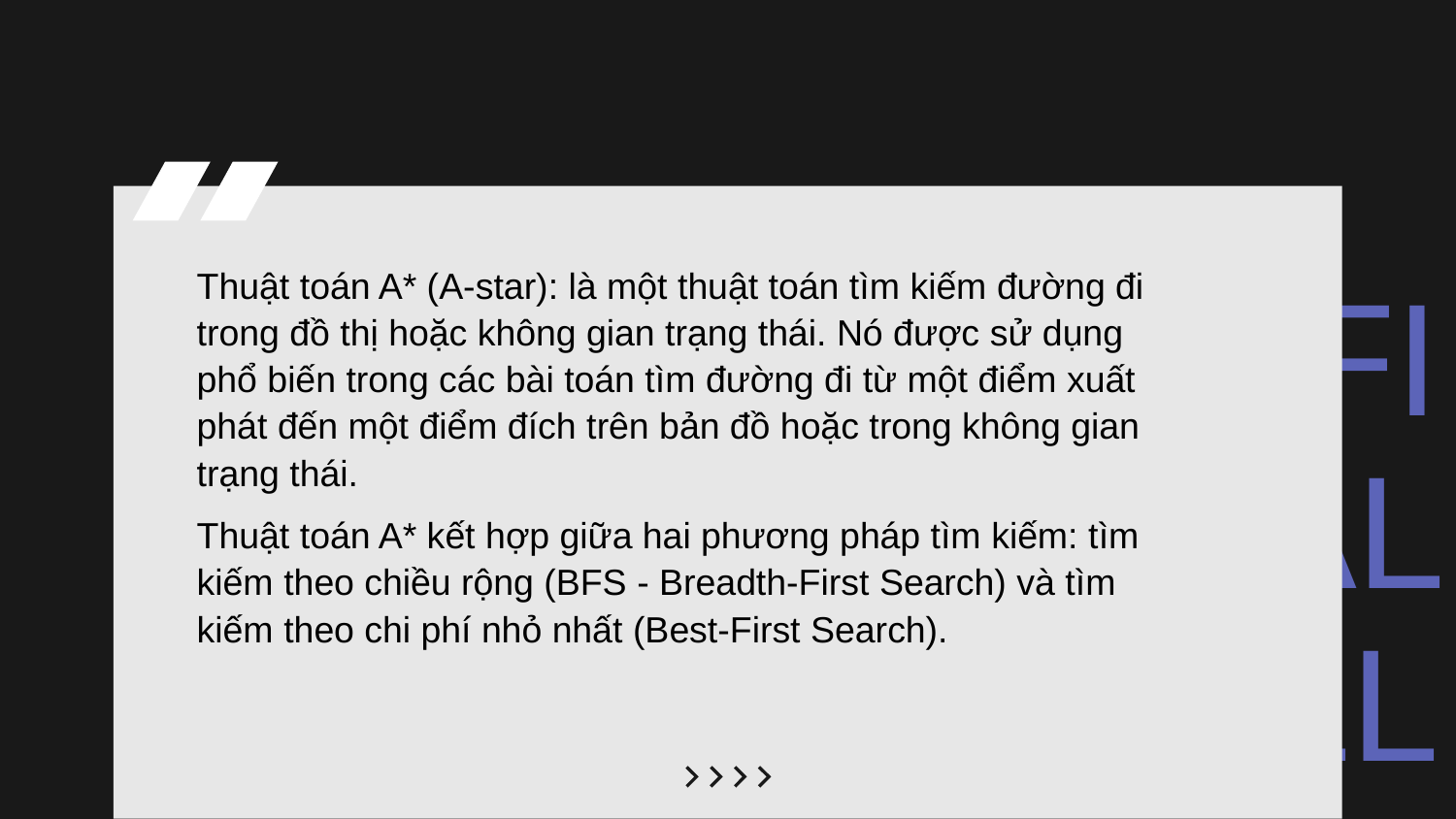

Thuật toán A* (A-star): là một thuật toán tìm kiếm đường đi trong đồ thị hoặc không gian trạng thái. Nó được sử dụng phổ biến trong các bài toán tìm đường đi từ một điểm xuất phát đến một điểm đích trên bản đồ hoặc trong không gian trạng thái.
Thuật toán A* kết hợp giữa hai phương pháp tìm kiếm: tìm kiếm theo chiều rộng (BFS - Breadth-First Search) và tìm kiếm theo chi phí nhỏ nhất (Best-First Search).